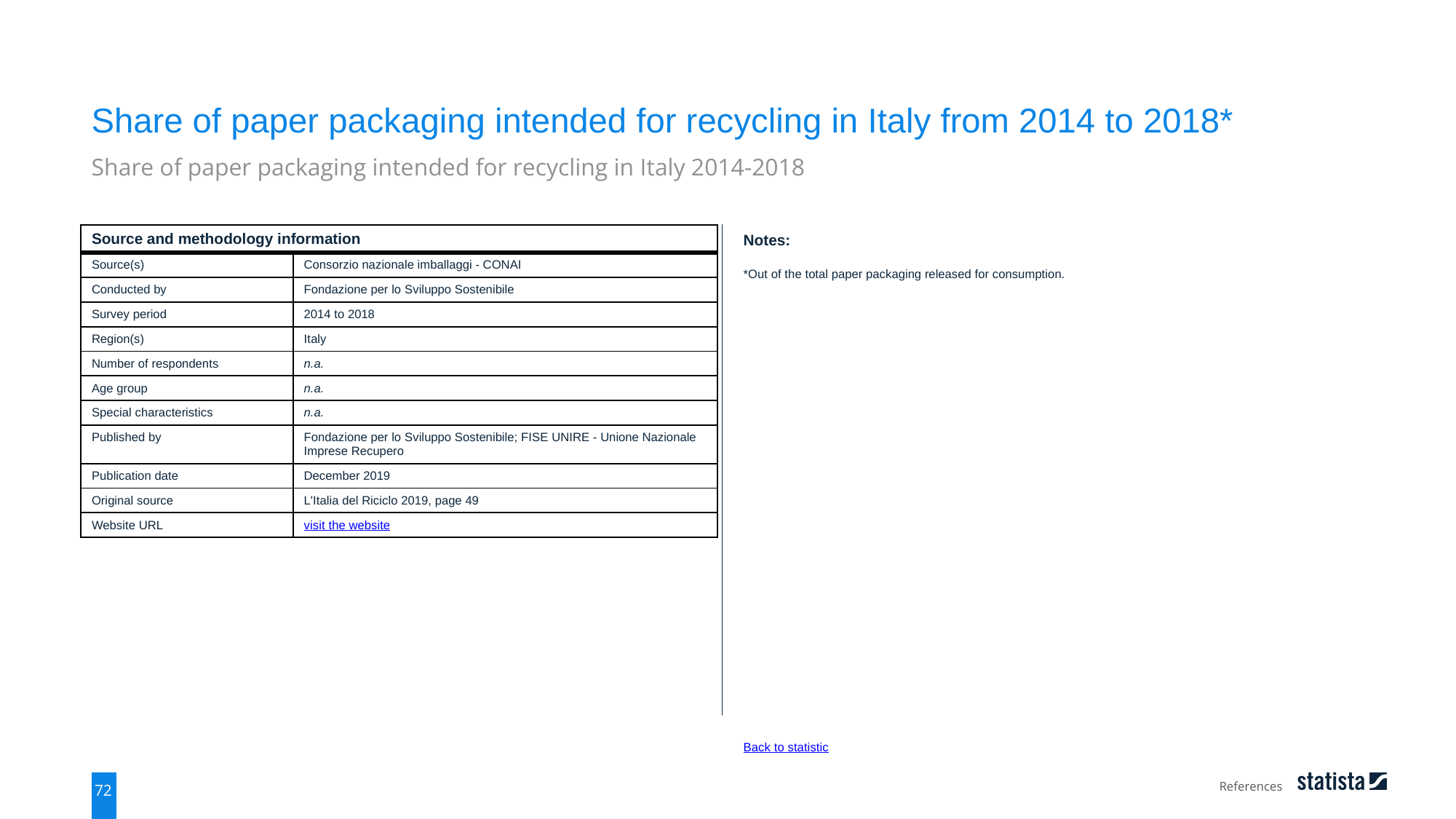

Share of paper packaging intended for recycling in Italy from 2014 to 2018*
Share of paper packaging intended for recycling in Italy 2014-2018
| Source and methodology information |  |
| --- | --- |
| Source(s) | Consorzio nazionale imballaggi - CONAI |
| Conducted by | Fondazione per lo Sviluppo Sostenibile |
| Survey period | 2014 to 2018 |
| Region(s) | Italy |
| Number of respondents | n.a. |
| Age group | n.a. |
| Special characteristics | n.a. |
| Published by | Fondazione per lo Sviluppo Sostenibile; FISE UNIRE - Unione Nazionale Imprese Recupero |
| Publication date | December 2019 |
| Original source | L'Italia del Riciclo 2019, page 49 |
| Website URL | visit the website |

Notes:

*Out of the total paper packaging released for consumption.
Back to statistic
References

72